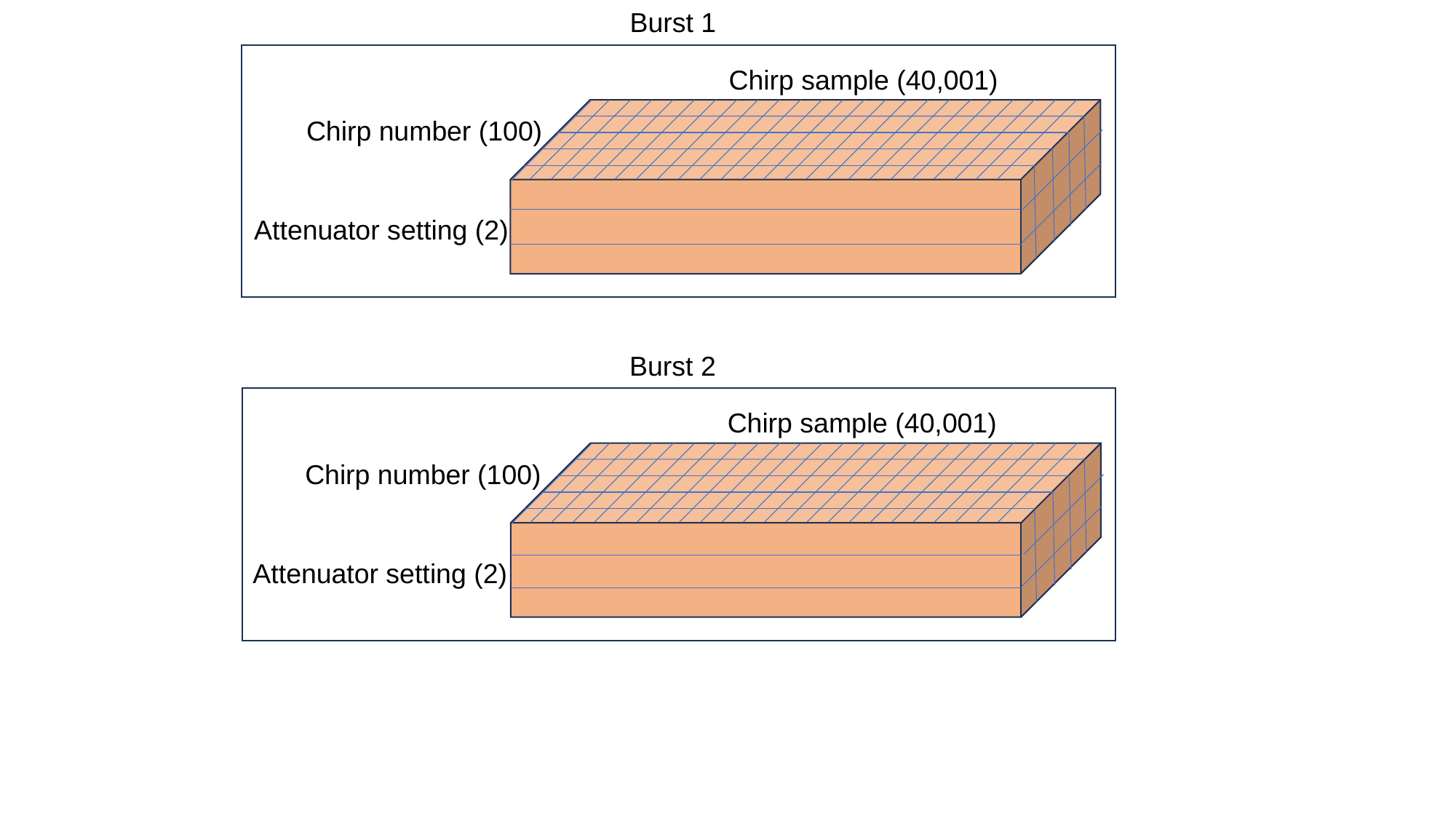

Burst 1

Chirp sample (40,001)

Chirp number (100)
Attenuator setting (2)
Burst 2

Chirp sample (40,001)

Chirp number (100)
Attenuator setting (2)